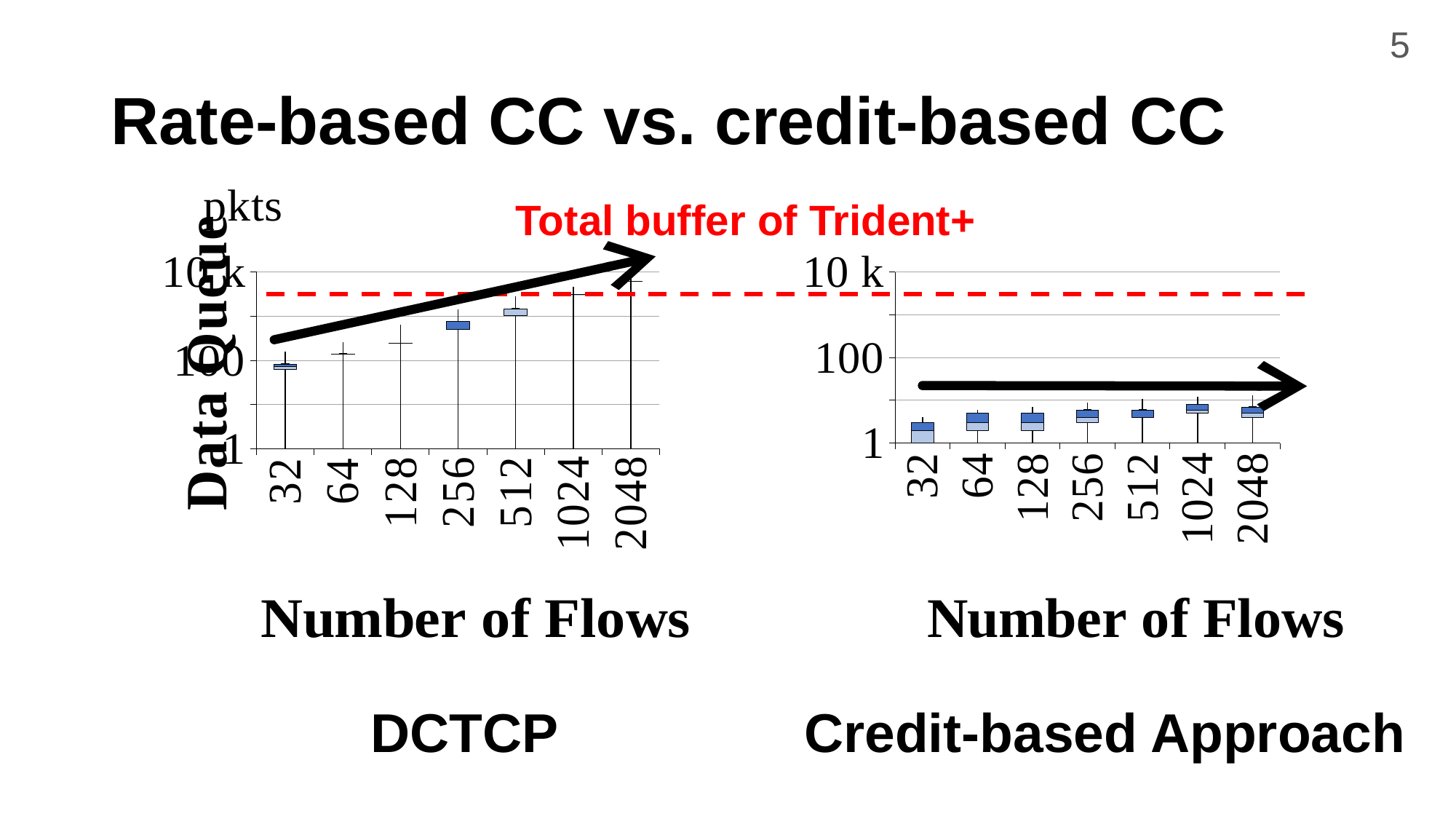

5
# Rate-based CC vs. credit-based CC

### Chart

| Category | min | q1-min | median-q1 | q3-median | max-q3 |
|---|---|---|---|---|---|
| 32 | 0.0 | 63.0 | 9.0 | 11.0 | 76.0 |
| 64 | 0.0 | 138.0 | 1.0 | 2.0 | 123.0 |
| 128 | 0.0 | 245.0 | 1.0 | 1.0 | 400.0 |
| 256 | 0.0 | 508.0 | 1.0 | 252.0 | 679.0 |
| 512 | 0.0 | 1029.0 | 441.0 | 14.0 | 1318.0 |
| 1024 | 0.0 | 3103.0 | 2.0 | 2.0 | 1504.0 |
| 2048 | 0.0 | 6213.0 | 15.0 | 4.0 | 2416.0 |

### Chart

| Category | min | q1-min | median-q1 | q3-median | max-q3 | Maximum Bound |
|---|---|---|---|---|---|---|
| 32 | 0.0 | 1.0 | 1.0 | 1.0 | 1.0 | 35.0 |
| 64 | 0.0 | 2.0 | 1.0 | 2.0 | 1.0 | 35.0 |
| 128 | 0.0 | 2.0 | 1.0 | 2.0 | 2.0 | 35.0 |
| 256 | 0.0 | 3.0 | 1.0 | 2.0 | 3.0 | 35.0 |
| 512 | 0.0 | 4.0 | 0.0 | 2.0 | 5.0 | 35.0 |
| 1024 | 0.0 | 5.0 | 1.0 | 2.0 | 4.0 | 35.0 |
| 2048 | 0.0 | 4.0 | 1.0 | 2.0 | 6.0 | 35.0 |
Total buffer of Trident+
Credit-based Approach
DCTCP